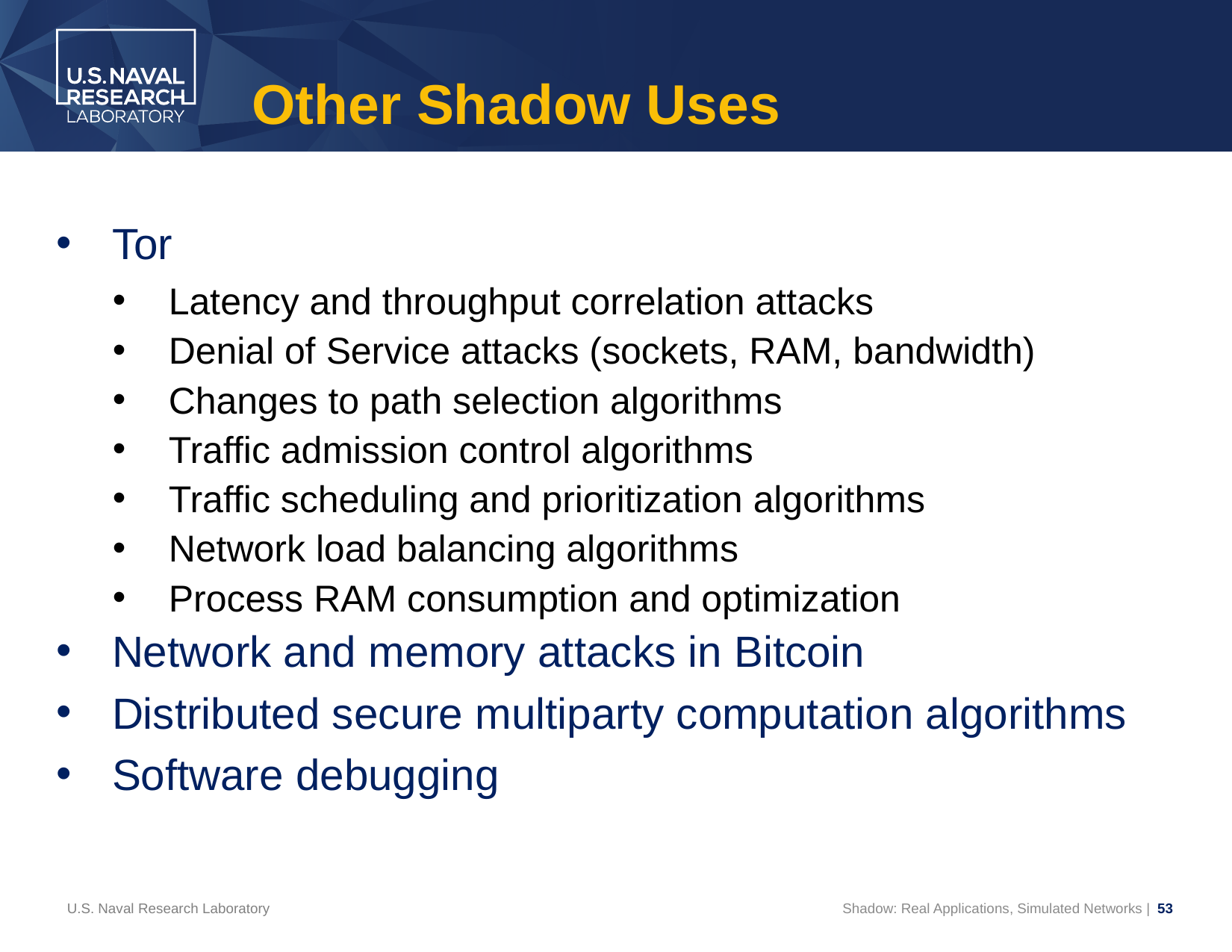

# Other Shadow Uses
Tor
Latency and throughput correlation attacks
Denial of Service attacks (sockets, RAM, bandwidth)
Changes to path selection algorithms
Traffic admission control algorithms
Traffic scheduling and prioritization algorithms
Network load balancing algorithms
Process RAM consumption and optimization
Network and memory attacks in Bitcoin
Distributed secure multiparty computation algorithms
Software debugging

U.S. Naval Research Laboratory
Shadow: Real Applications, Simulated Networks |  53